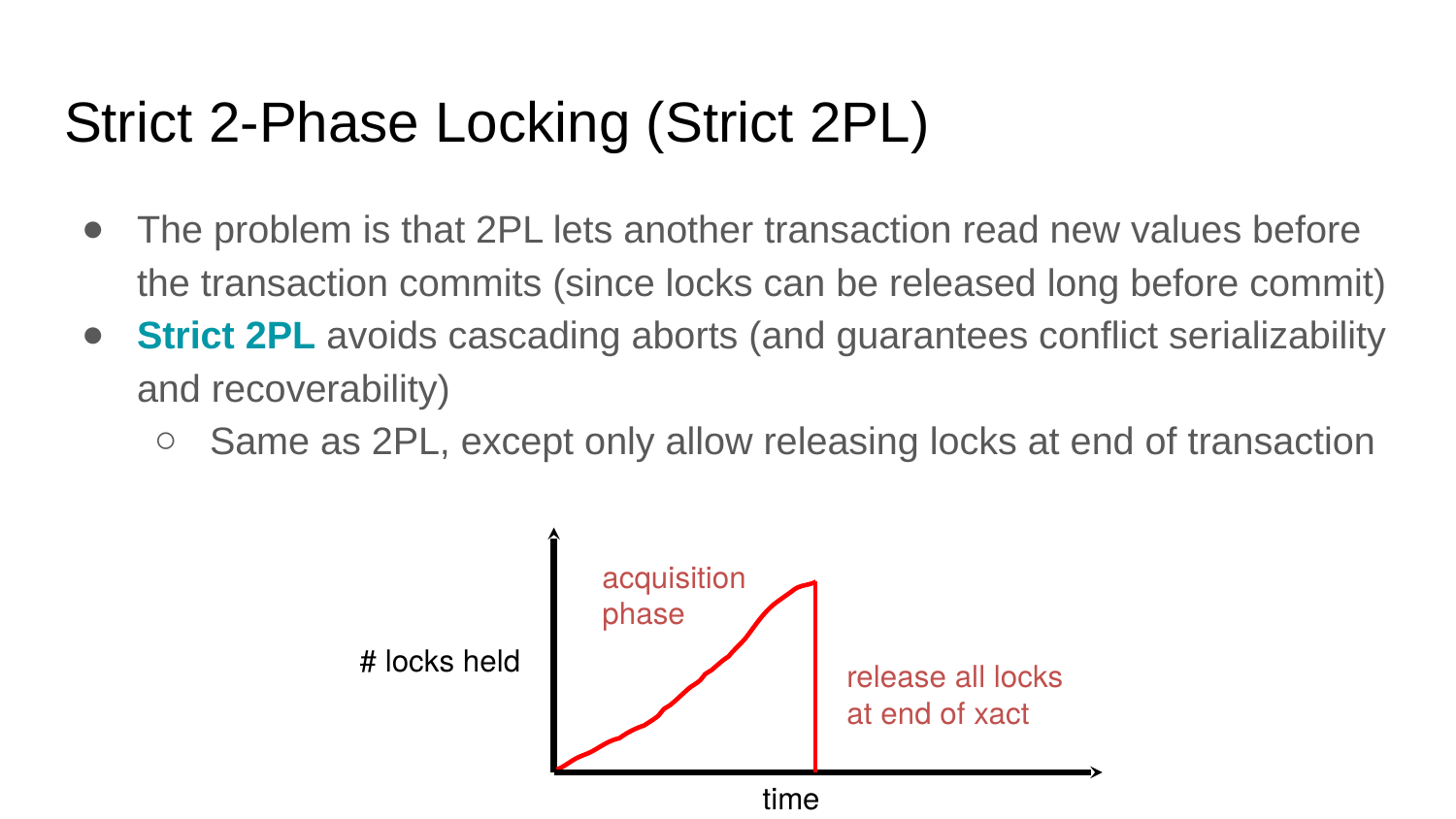

# Strict 2-Phase Locking (Strict 2PL)
The problem is that 2PL lets another transaction read new values before the transaction commits (since locks can be released long before commit)
Strict 2PL avoids cascading aborts (and guarantees conflict serializability and recoverability)
Same as 2PL, except only allow releasing locks at end of transaction

acquisition phase

# locks held
release all locks at end of xact
time